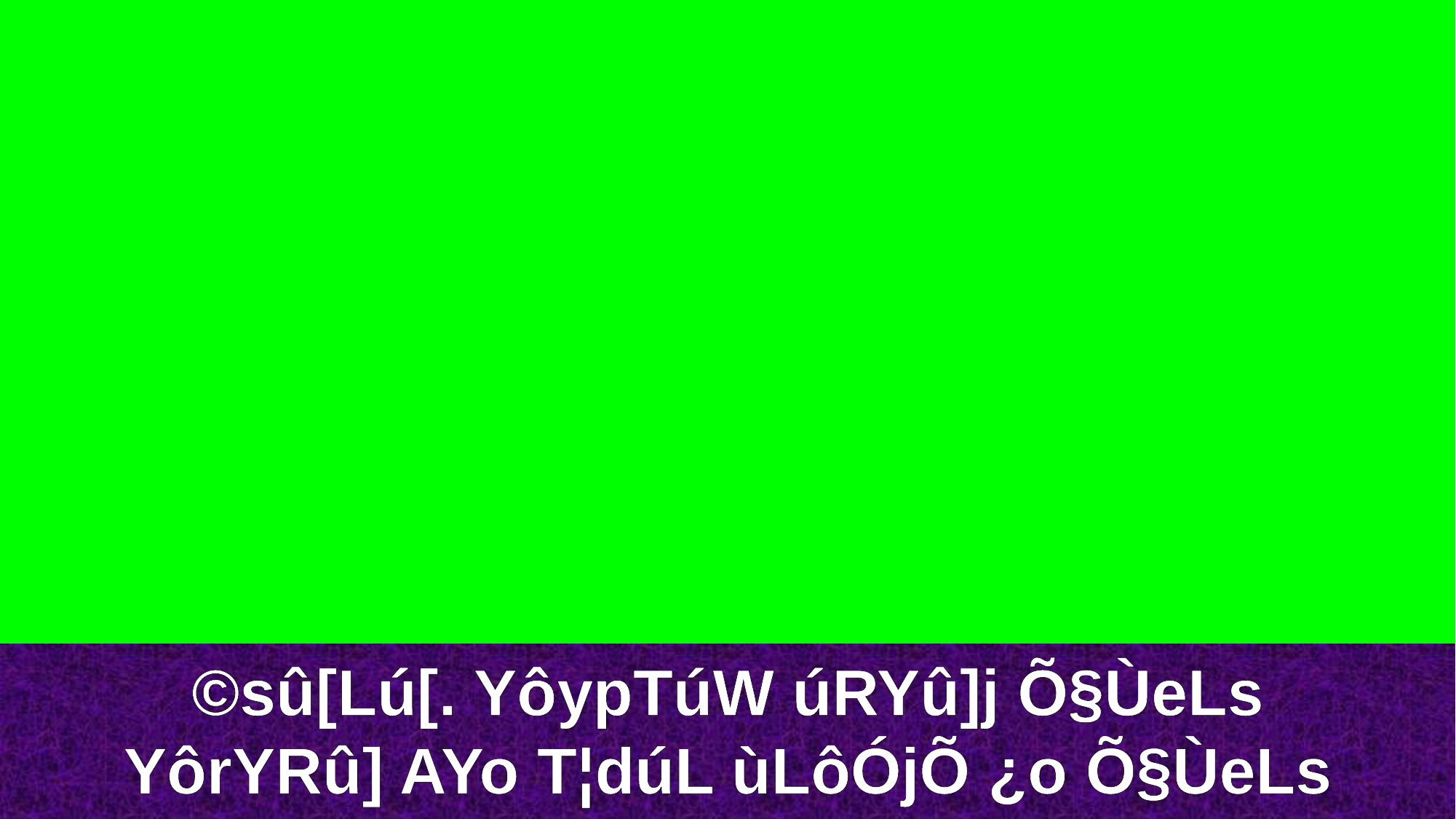

©sû[Lú[. YôypTúW úRYû]j Õ§ÙeLs
YôrYRû] AYo T¦dúL ùLôÓjÕ ¿o Õ§ÙeLs